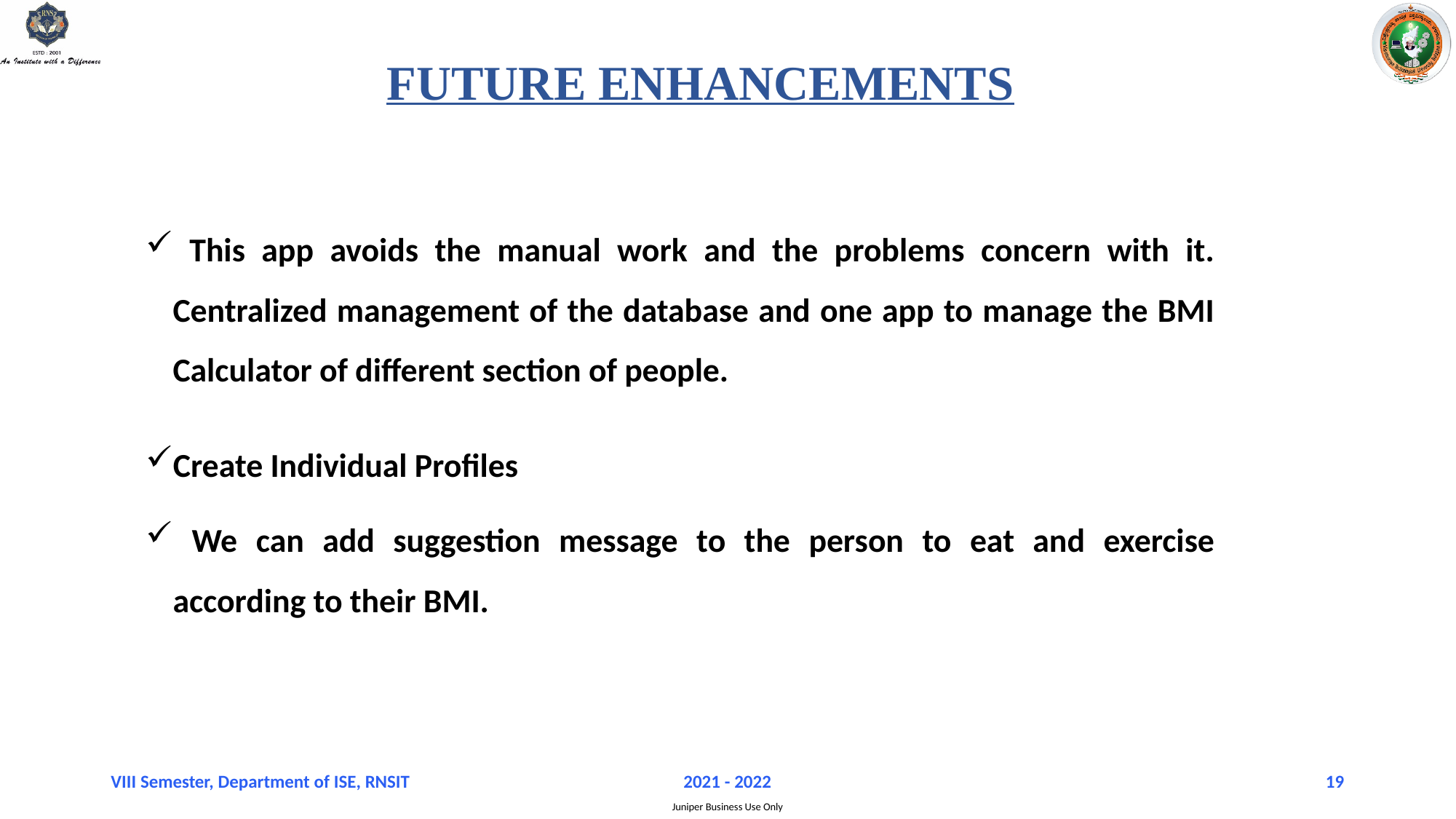

# FUTURE ENHANCEMENTS
 This app avoids the manual work and the problems concern with it. Centralized management of the database and one app to manage the BMI Calculator of different section of people.
Create Individual Profiles
 We can add suggestion message to the person to eat and exercise according to their BMI.
VIII Semester, Department of ISE, RNSIT
2021 - 2022
19